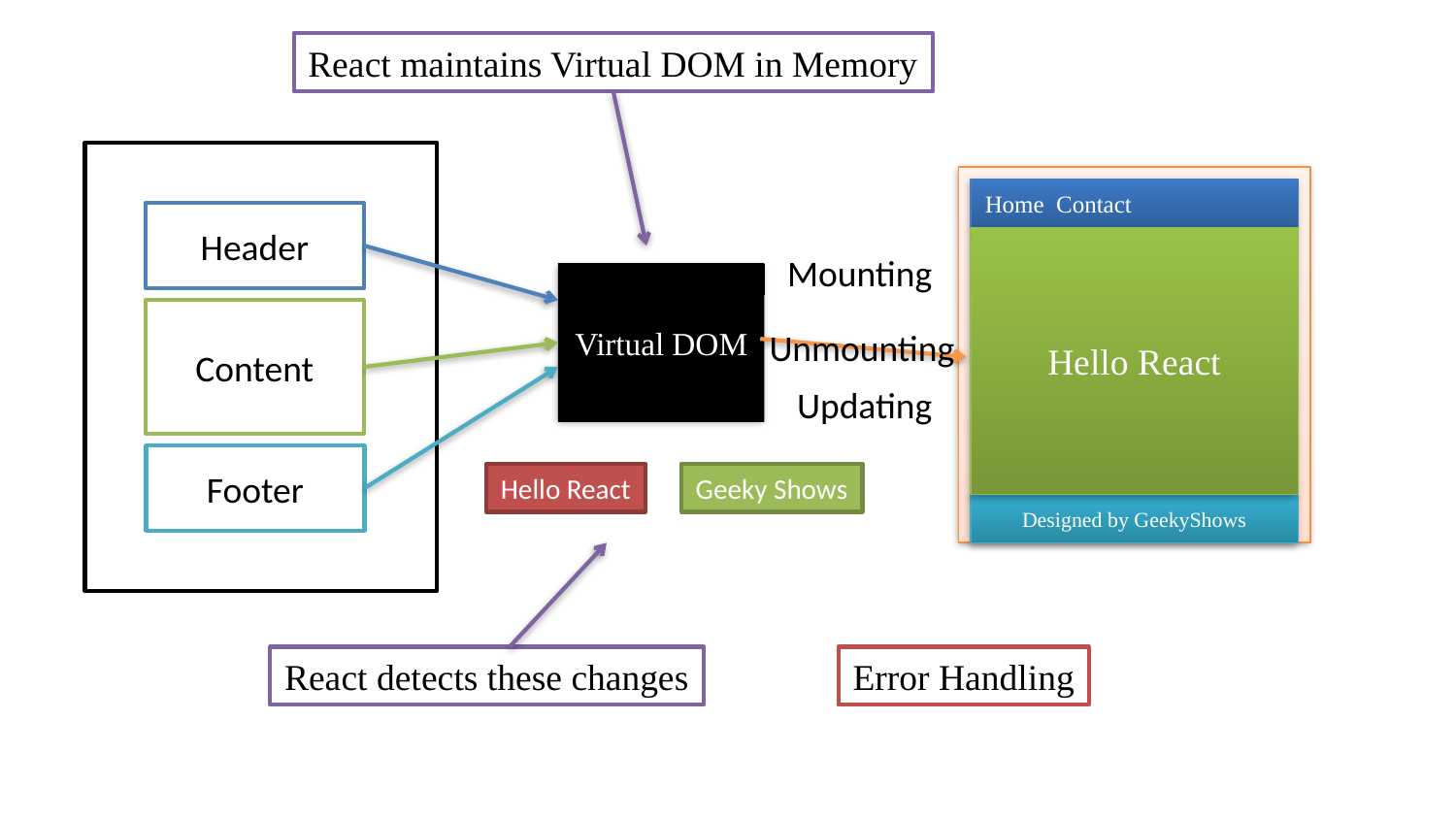

React maintains Virtual DOM in Memory

Home  Contact
Header
Hello React
Mounting
Virtual DOM
Content
Unmounting
Updating
Footer
Geeky Shows
Hello React
Designed by GeekyShows
React detects these changes
Error Handling